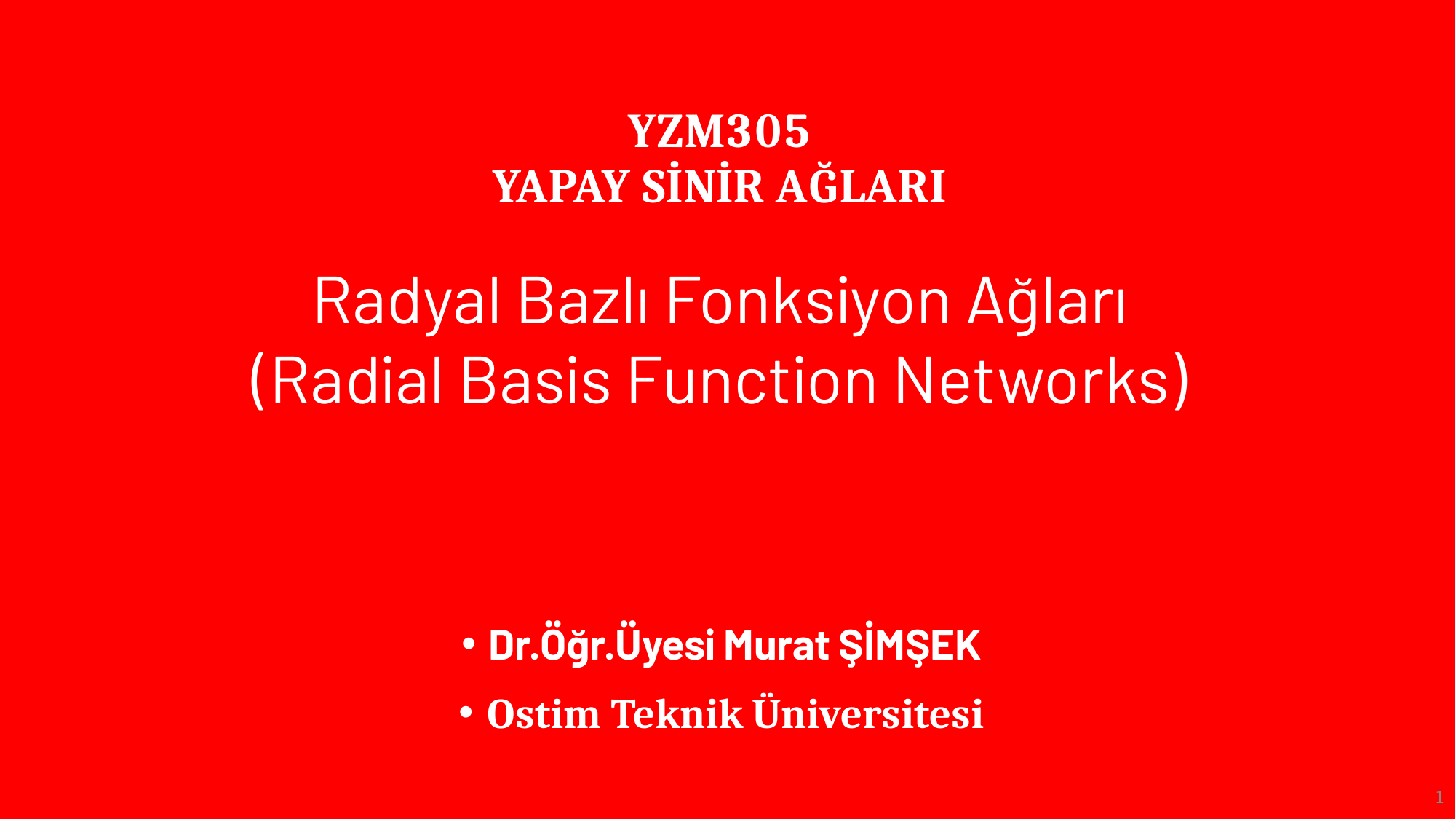

YZM305
YAPAY SİNİR AĞLARI
# Radyal Bazlı Fonksiyon Ağları (Radial Basis Function Networks)
Dr.Öğr.Üyesi Murat ŞİMŞEK
Ostim Teknik Üniversitesi
1